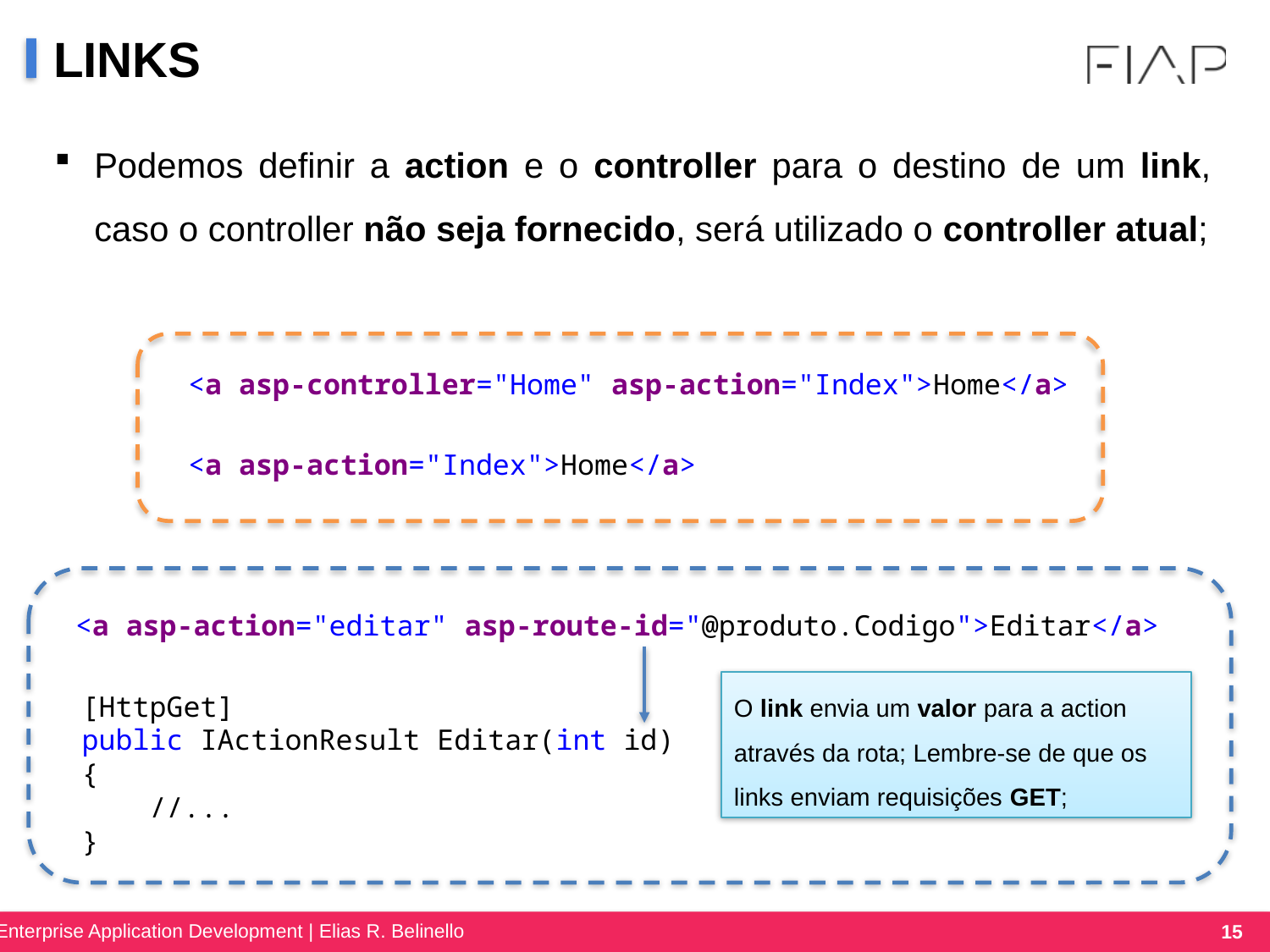

# LINKS
Podemos definir a action e o controller para o destino de um link, caso o controller não seja fornecido, será utilizado o controller atual;

<a asp-controller="Home" asp-action="Index">Home</a>
<a asp-action="Index">Home</a>

<a asp-action="editar" asp-route-id="@produto.Codigo">Editar</a>
O link envia um valor para a action através da rota; Lembre-se de que os links enviam requisições GET;
[HttpGet]
public IActionResult Editar(int id)
{
    //...
}